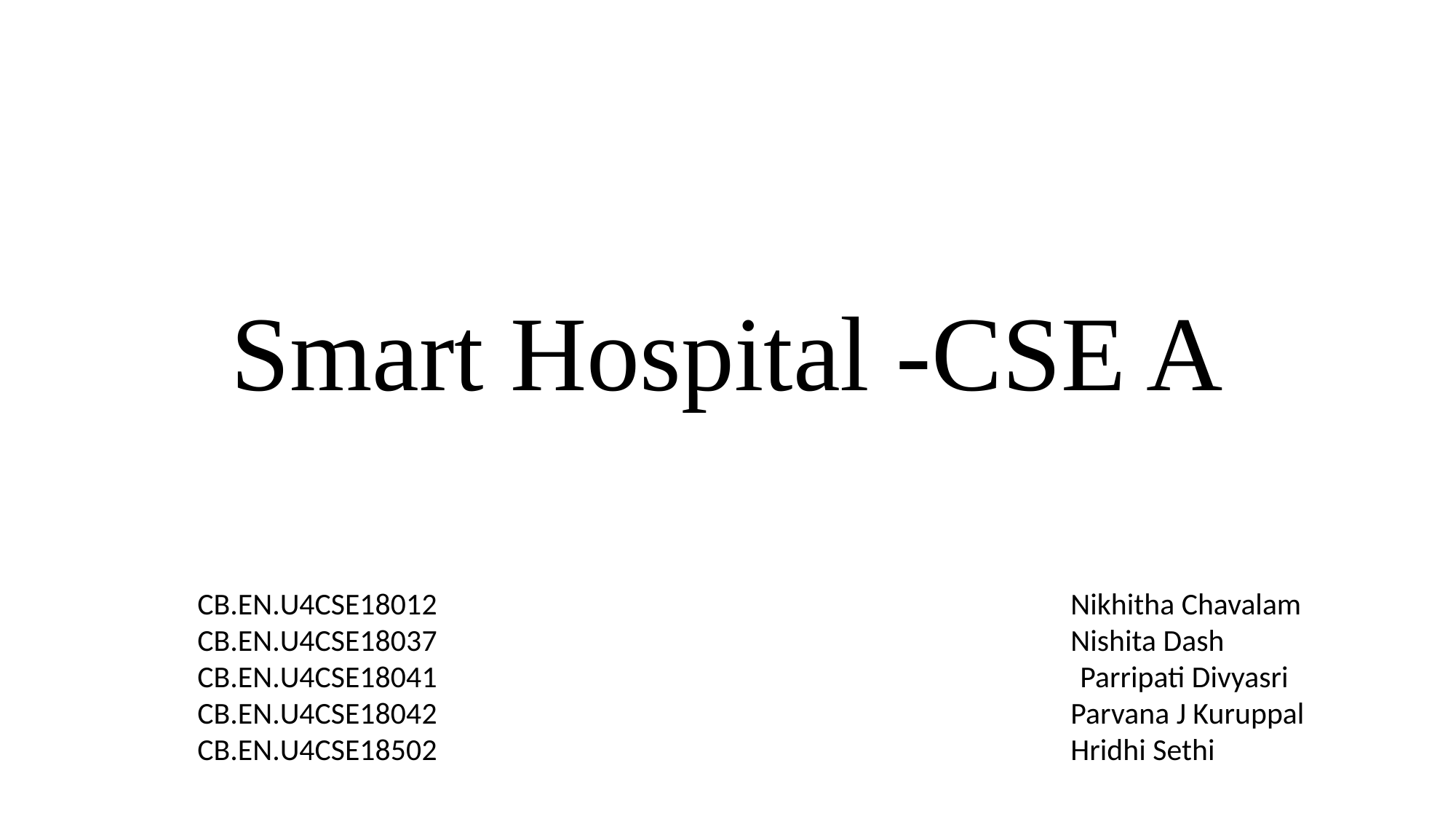

# Smart Hospital -CSE A
CB.EN.U4CSE18012						Nikhitha Chavalam
CB.EN.U4CSE18037						Nishita Dash
CB.EN.U4CSE18041                                                                                             Parripati Divyasri
CB.EN.U4CSE18042						Parvana J Kuruppal
CB.EN.U4CSE18502						Hridhi Sethi